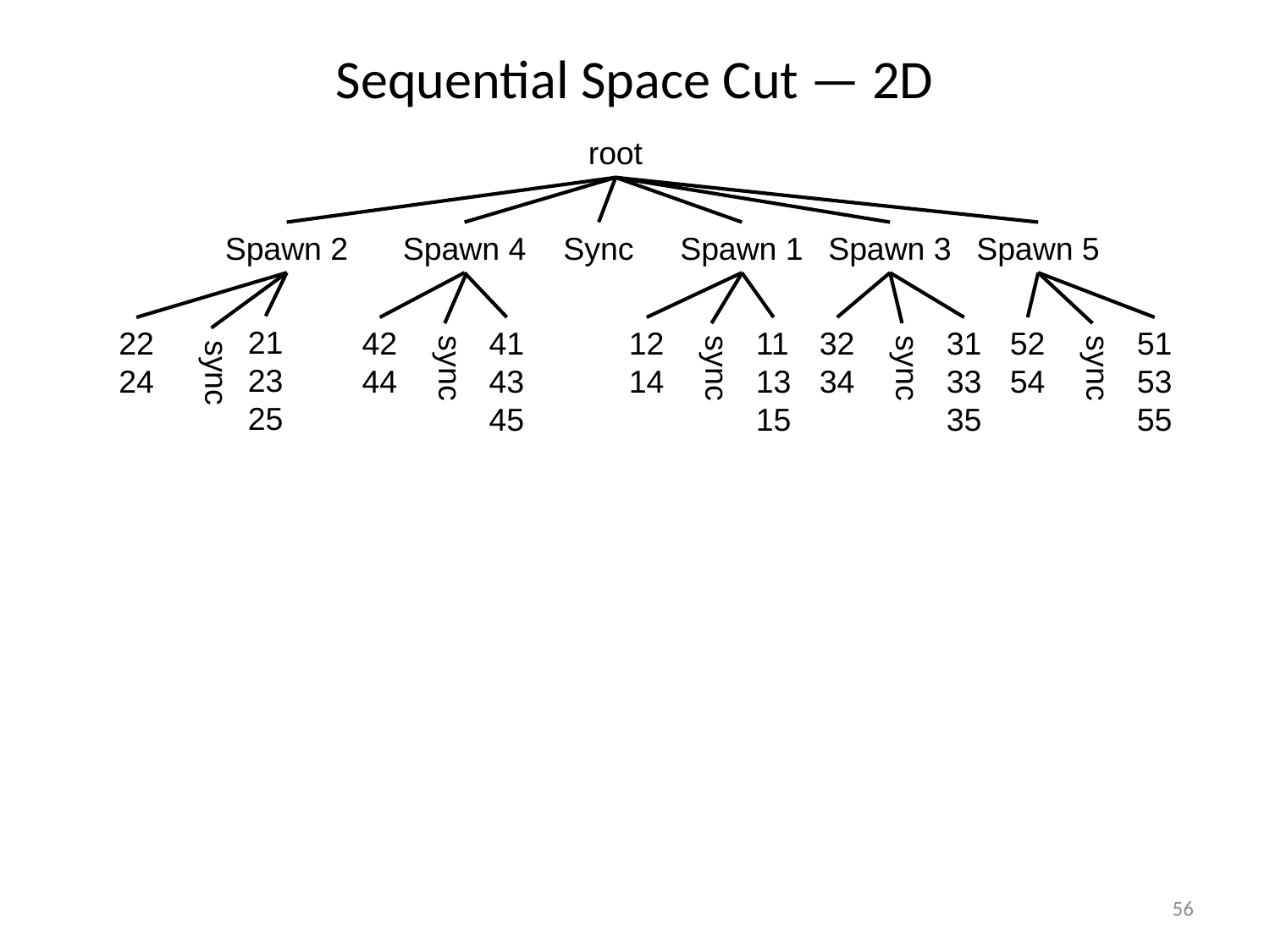

# Sequential Space Cut — 2D
root
Spawn 2
Spawn 4
Sync
Spawn 1
Spawn 3
Spawn 5
21
23
25
22
24
42
44
41
43
45
12
14
11
13
15
32
34
31
33
35
52
54
51
53
55
sync
sync
sync
sync
sync
56